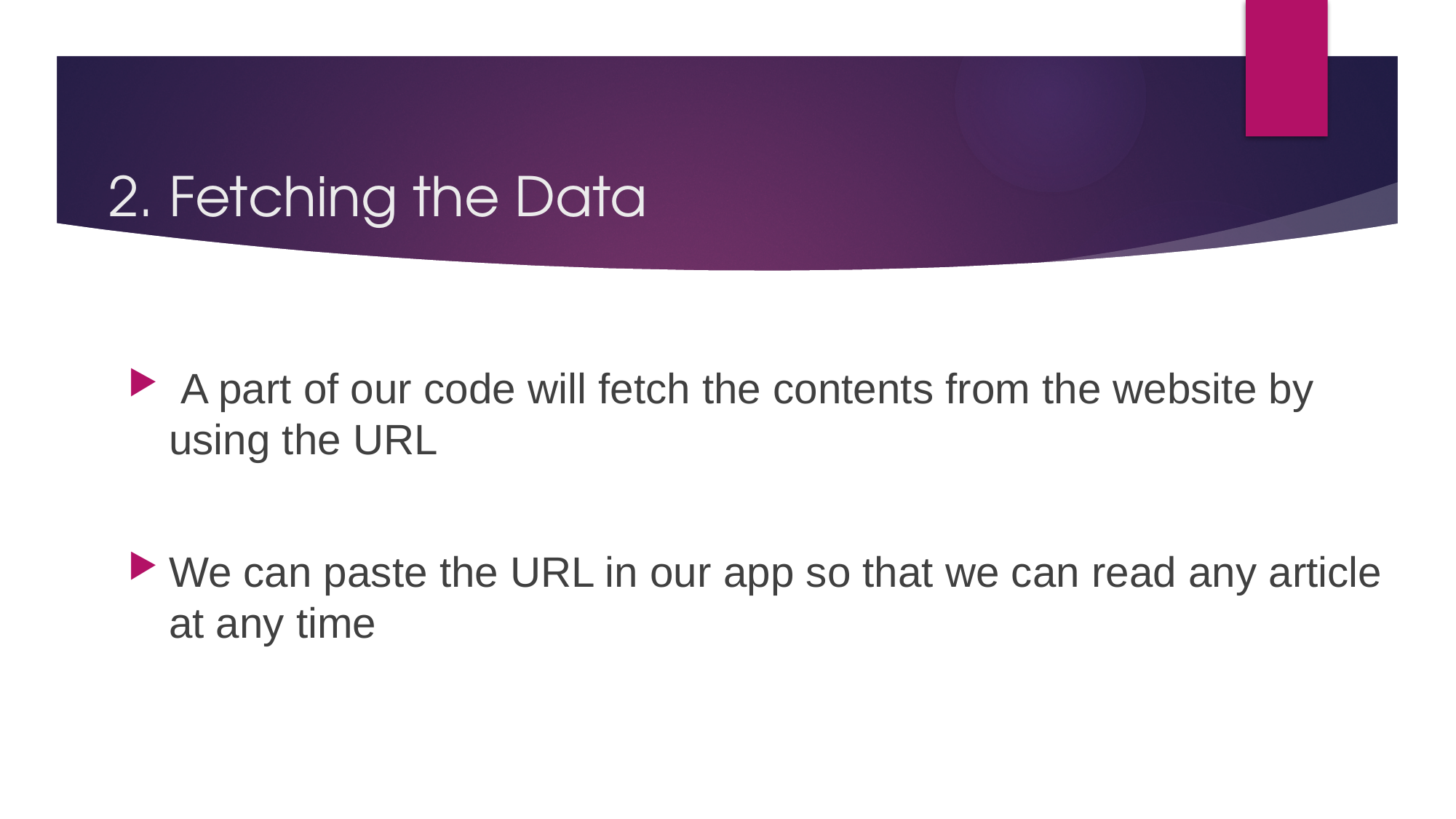

# 2. Fetching the Data

 A part of our code will fetch the contents from the website by using the URL

We can paste the URL in our app so that we can read any article at any time